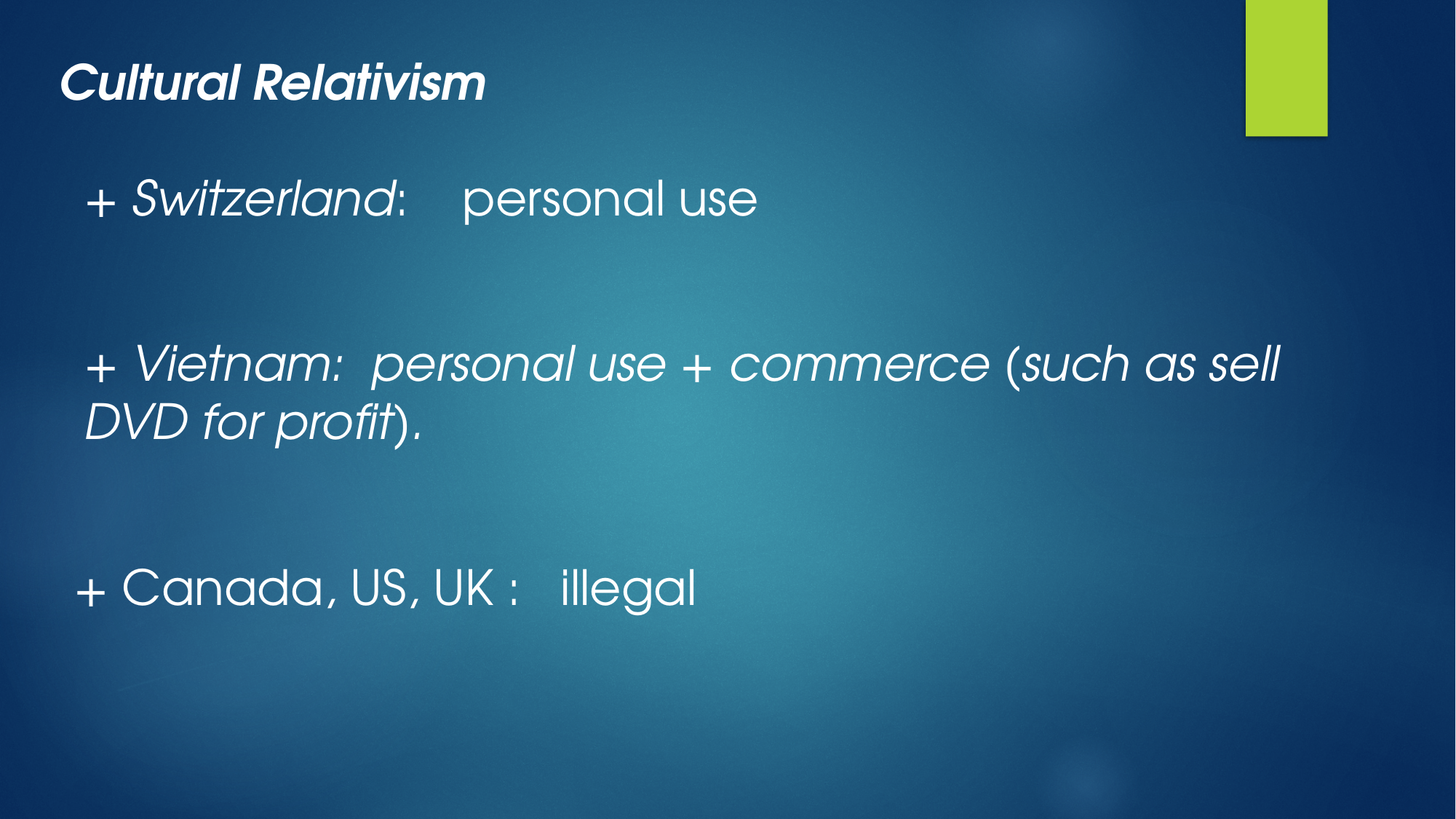

Cultural Relativism
+ Switzerland:    personal use
+ Vietnam:  personal use + commerce (such as sell DVD for profit).
+ Canada, US, UK :   illegal